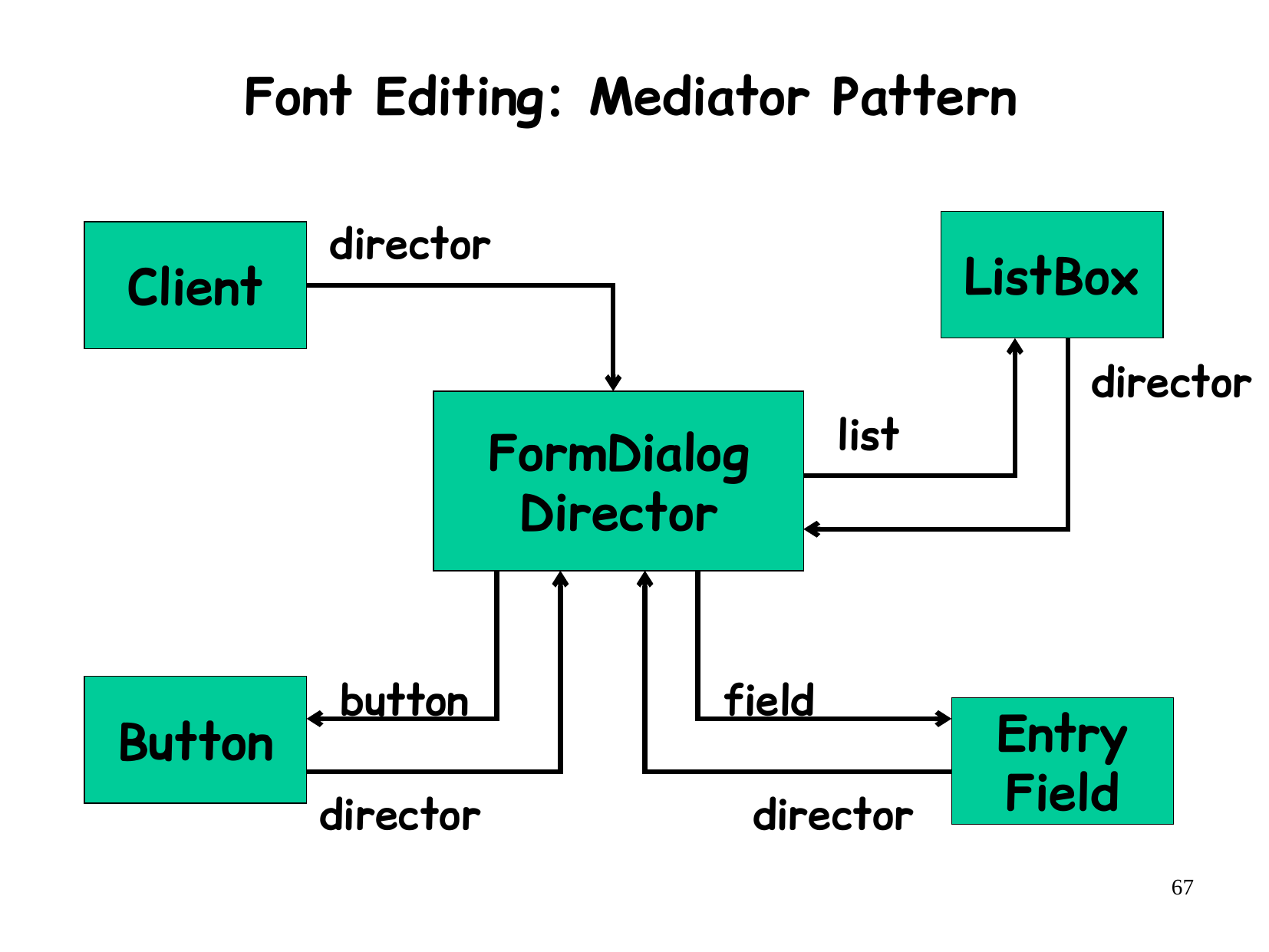

Font Editing: Mediator Pattern
director
ListBox
Client

director
FormDialog
Director
list

button
field
Button
Entry
Field
director
director